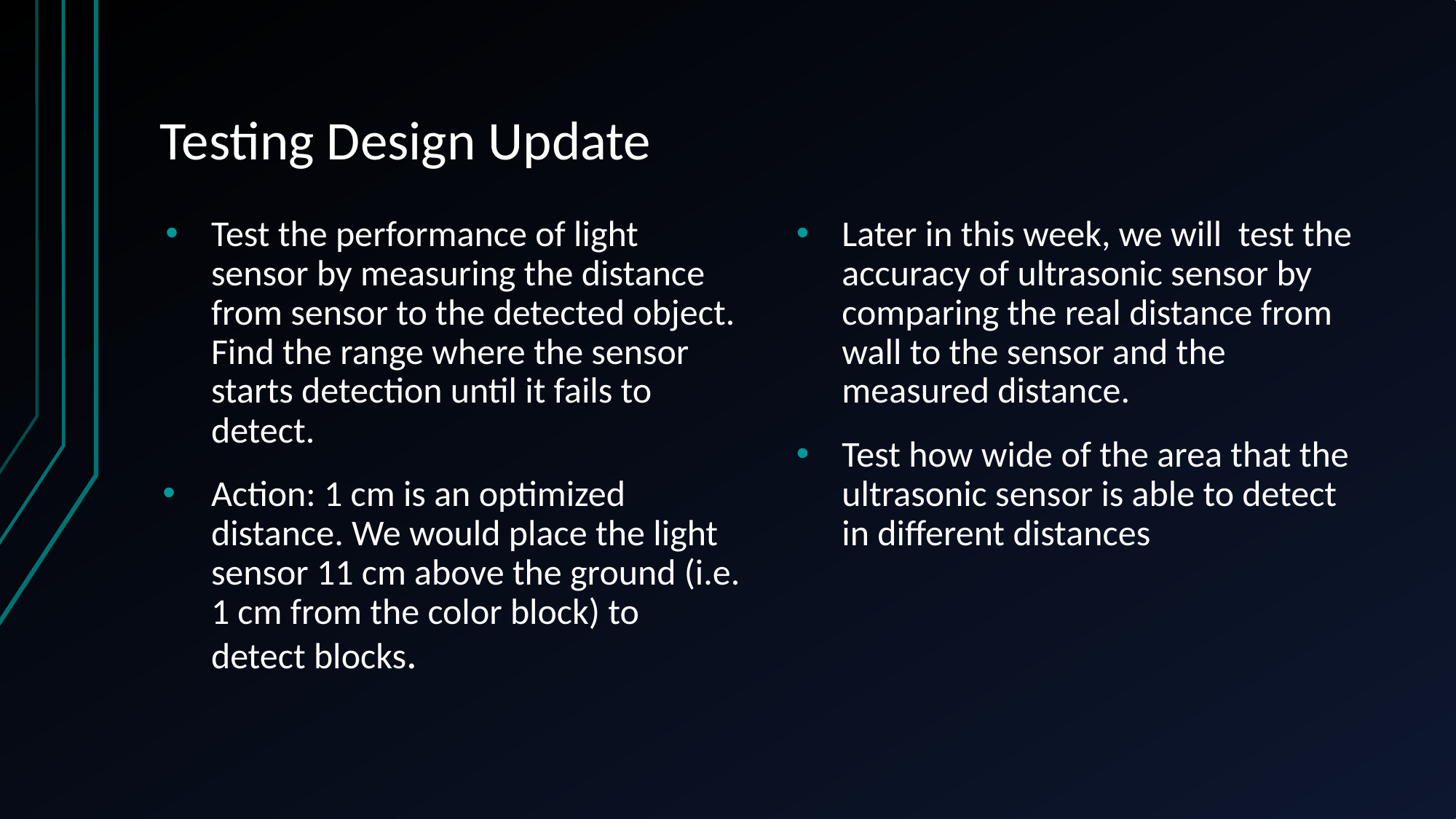

# Testing Design Update
Test the performance of light sensor by measuring the distance from sensor to the detected object. Find the range where the sensor starts detection until it fails to detect.
Action: 1 cm is an optimized distance. We would place the light sensor 11 cm above the ground (i.e. 1 cm from the color block) to detect blocks.

Later in this week, we will  test the accuracy of ultrasonic sensor by comparing the real distance from wall to the sensor and the measured distance.
Test how wide of the area that the ultrasonic sensor is able to detect in different distances